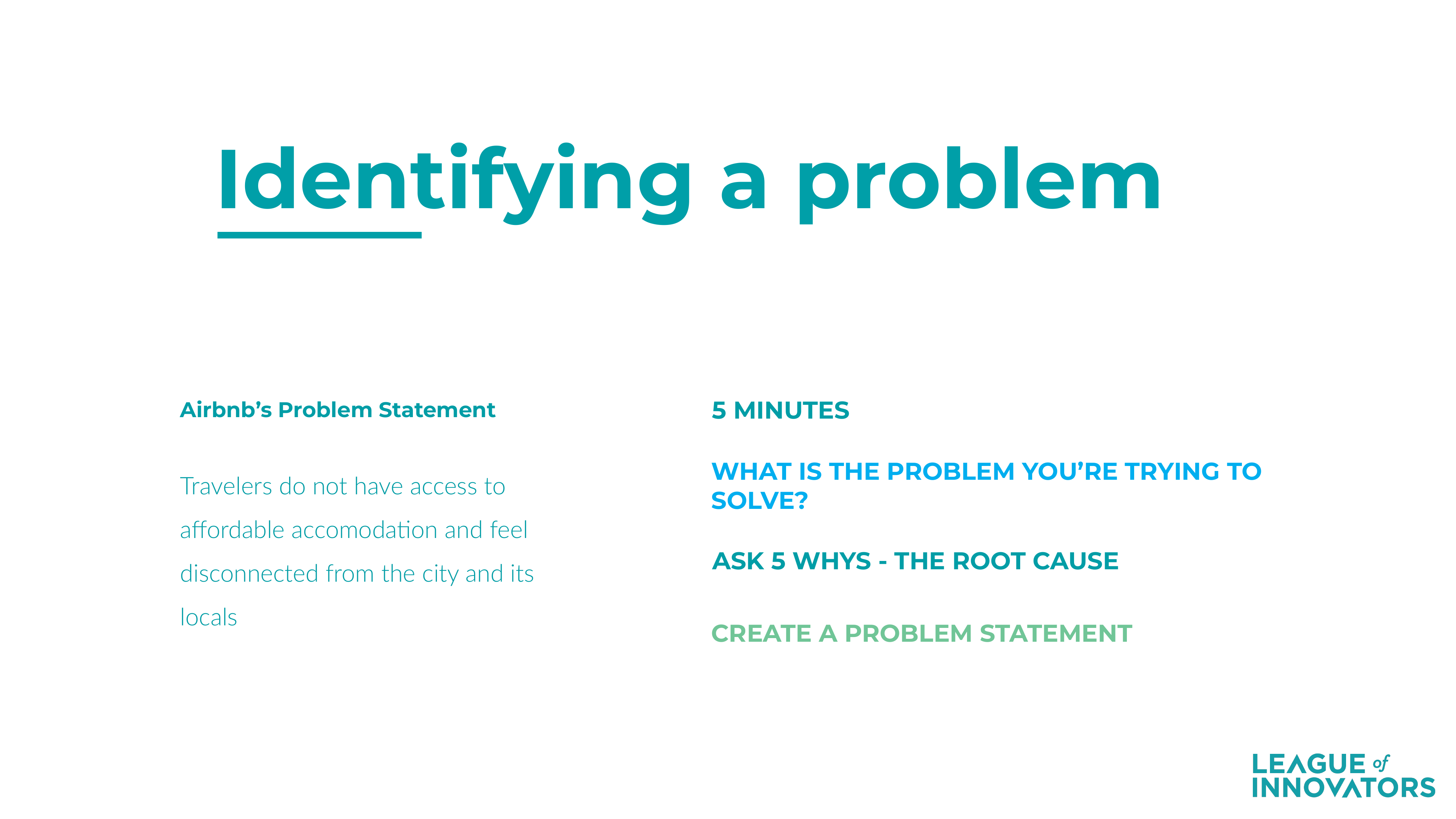

Identifying a problem

5 MINUTES
Airbnb’s Problem Statement
Travelers do not have access to affordable accomodation and feel disconnected from the city and its locals
WHAT IS THE PROBLEM YOU’RE TRYING TO SOLVE?

ASK 5 WHYS - THE ROOT CAUSE
CREATE A PROBLEM STATEMENT